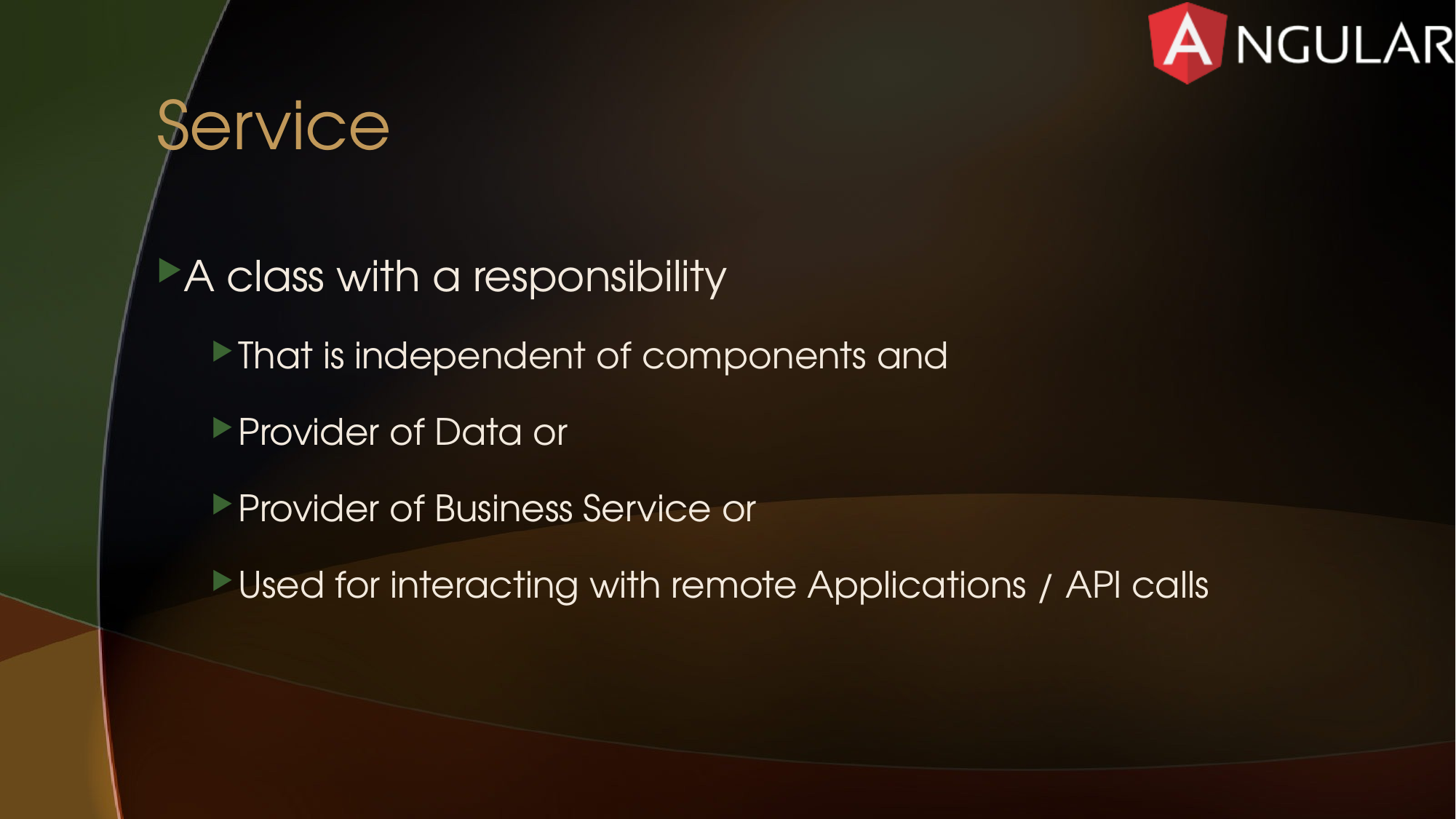

# Service
A class with a responsibility
That is independent of components and
Provider of Data or
Provider of Business Service or
Used for interacting with remote Applications / API calls